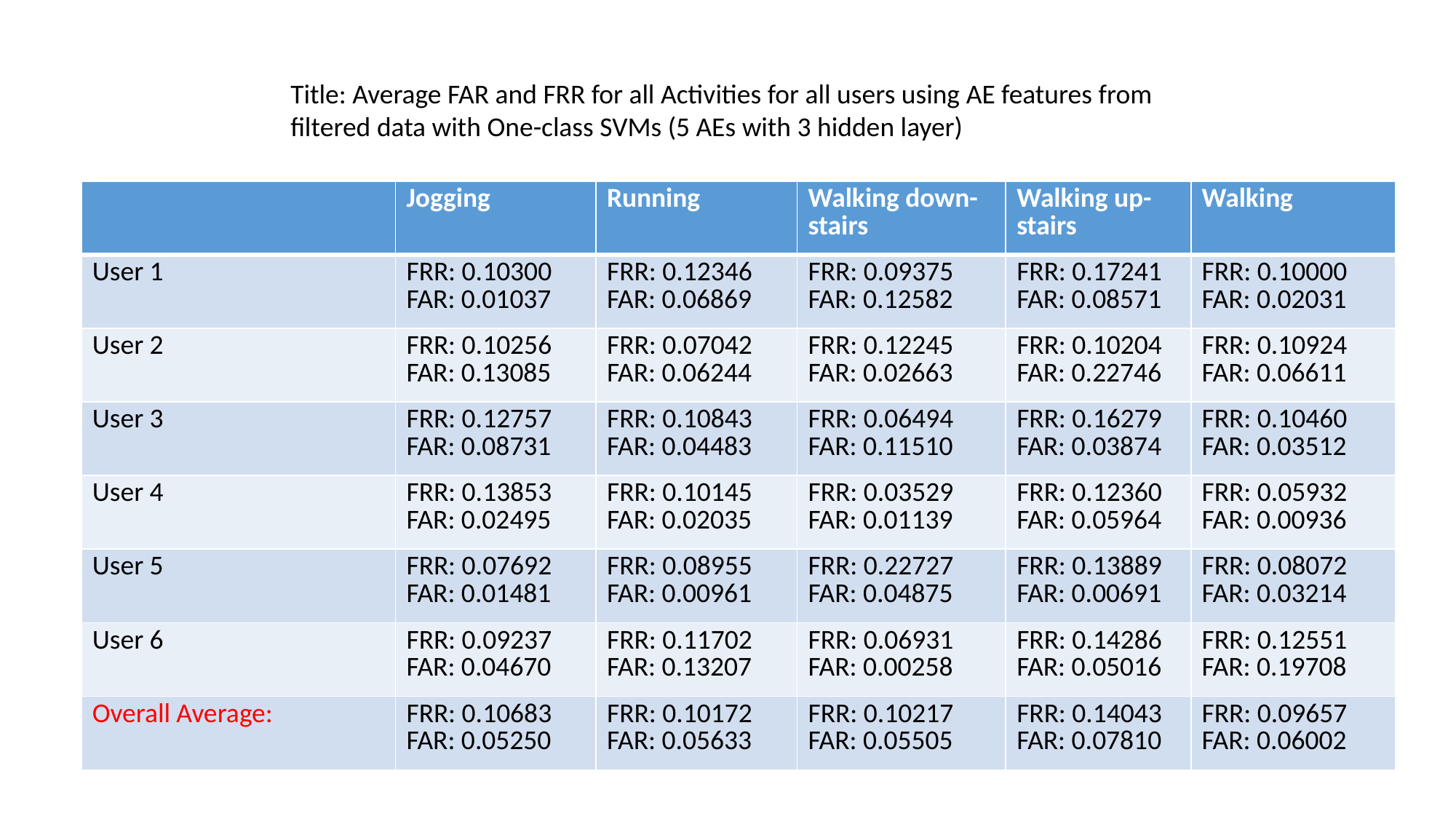

Title: Average FAR and FRR for all Activities for all users using AE features from filtered data with One-class SVMs (5 AEs with 3 hidden layer)
|  | Jogging | Running | Walking down-stairs | Walking up-stairs | Walking |
| --- | --- | --- | --- | --- | --- |
| User 1 | FRR: 0.10300 FAR: 0.01037 | FRR: 0.12346 FAR: 0.06869 | FRR: 0.09375 FAR: 0.12582 | FRR: 0.17241 FAR: 0.08571 | FRR: 0.10000 FAR: 0.02031 |
| User 2 | FRR: 0.10256 FAR: 0.13085 | FRR: 0.07042 FAR: 0.06244 | FRR: 0.12245 FAR: 0.02663 | FRR: 0.10204 FAR: 0.22746 | FRR: 0.10924 FAR: 0.06611 |
| User 3 | FRR: 0.12757 FAR: 0.08731 | FRR: 0.10843 FAR: 0.04483 | FRR: 0.06494 FAR: 0.11510 | FRR: 0.16279 FAR: 0.03874 | FRR: 0.10460 FAR: 0.03512 |
| User 4 | FRR: 0.13853 FAR: 0.02495 | FRR: 0.10145 FAR: 0.02035 | FRR: 0.03529 FAR: 0.01139 | FRR: 0.12360 FAR: 0.05964 | FRR: 0.05932 FAR: 0.00936 |
| User 5 | FRR: 0.07692 FAR: 0.01481 | FRR: 0.08955 FAR: 0.00961 | FRR: 0.22727 FAR: 0.04875 | FRR: 0.13889 FAR: 0.00691 | FRR: 0.08072 FAR: 0.03214 |
| User 6 | FRR: 0.09237 FAR: 0.04670 | FRR: 0.11702 FAR: 0.13207 | FRR: 0.06931 FAR: 0.00258 | FRR: 0.14286 FAR: 0.05016 | FRR: 0.12551 FAR: 0.19708 |
| Overall Average: | FRR: 0.10683 FAR: 0.05250 | FRR: 0.10172 FAR: 0.05633 | FRR: 0.10217 FAR: 0.05505 | FRR: 0.14043 FAR: 0.07810 | FRR: 0.09657 FAR: 0.06002 |